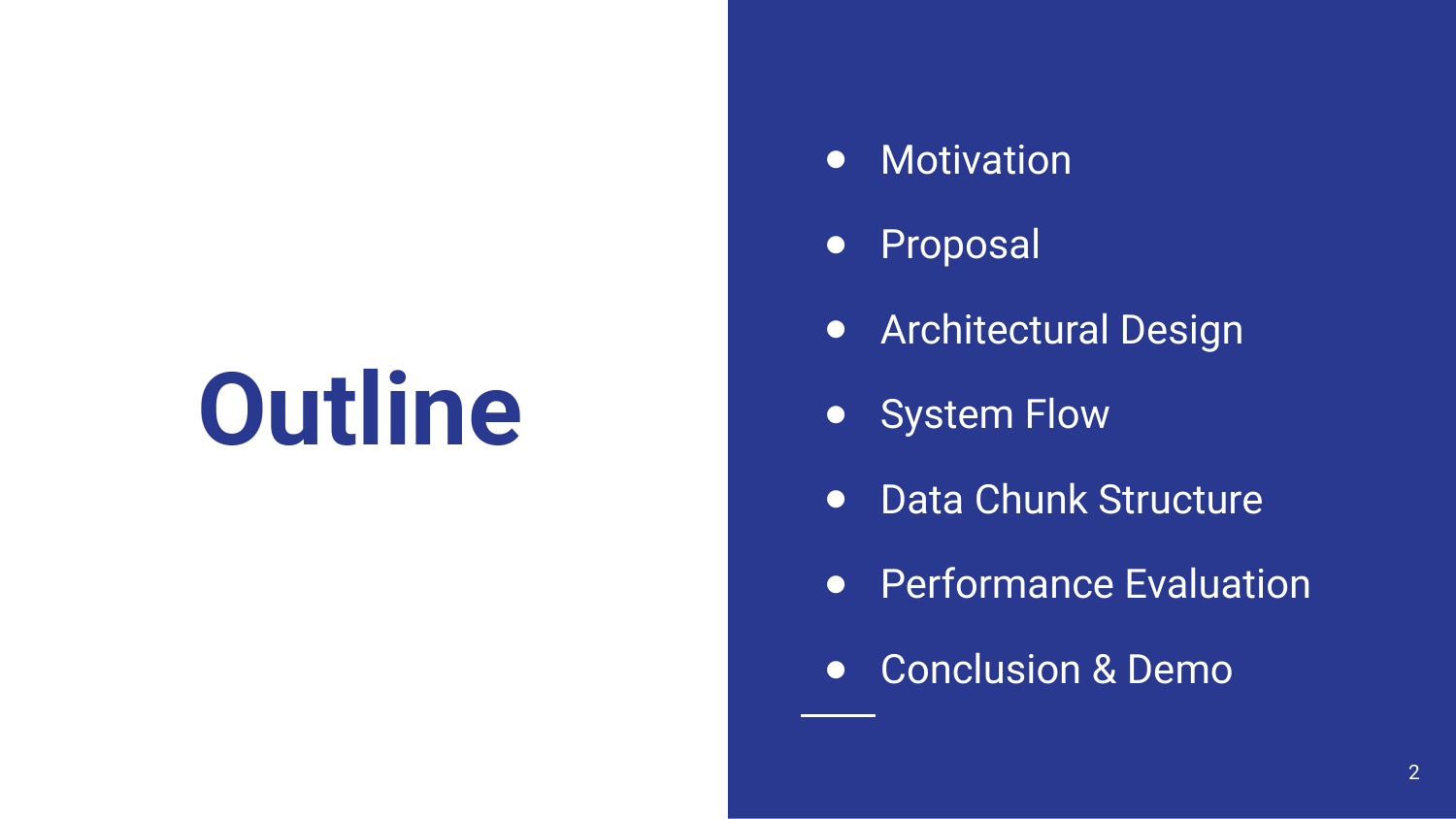

Motivation
Proposal
Architectural Design
System Flow
Data Chunk Structure
Performance Evaluation
Conclusion & Demo
# Outline
2